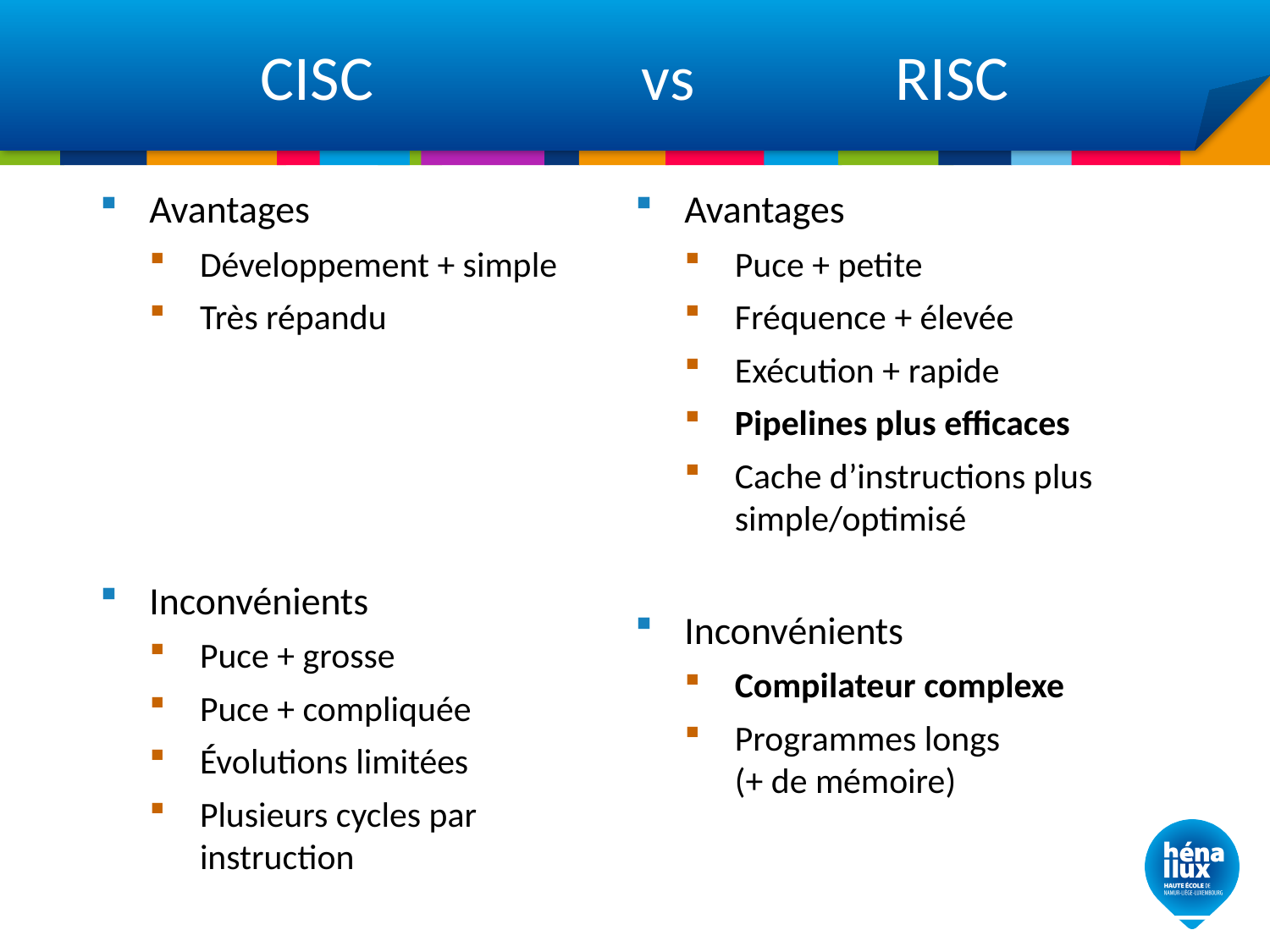

# CISC 		vs 		RISC
Avantages
Développement + simple
Très répandu

Inconvénients
Puce + grosse
Puce + compliquée
Évolutions limitées
Plusieurs cycles par
instruction
Avantages
Puce + petite
Fréquence + élevée
Exécution + rapide
Pipelines plus efficaces
Cache d’instructions plus simple/optimisé

Inconvénients
Compilateur complexe
Programmes longs
(+ de mémoire)